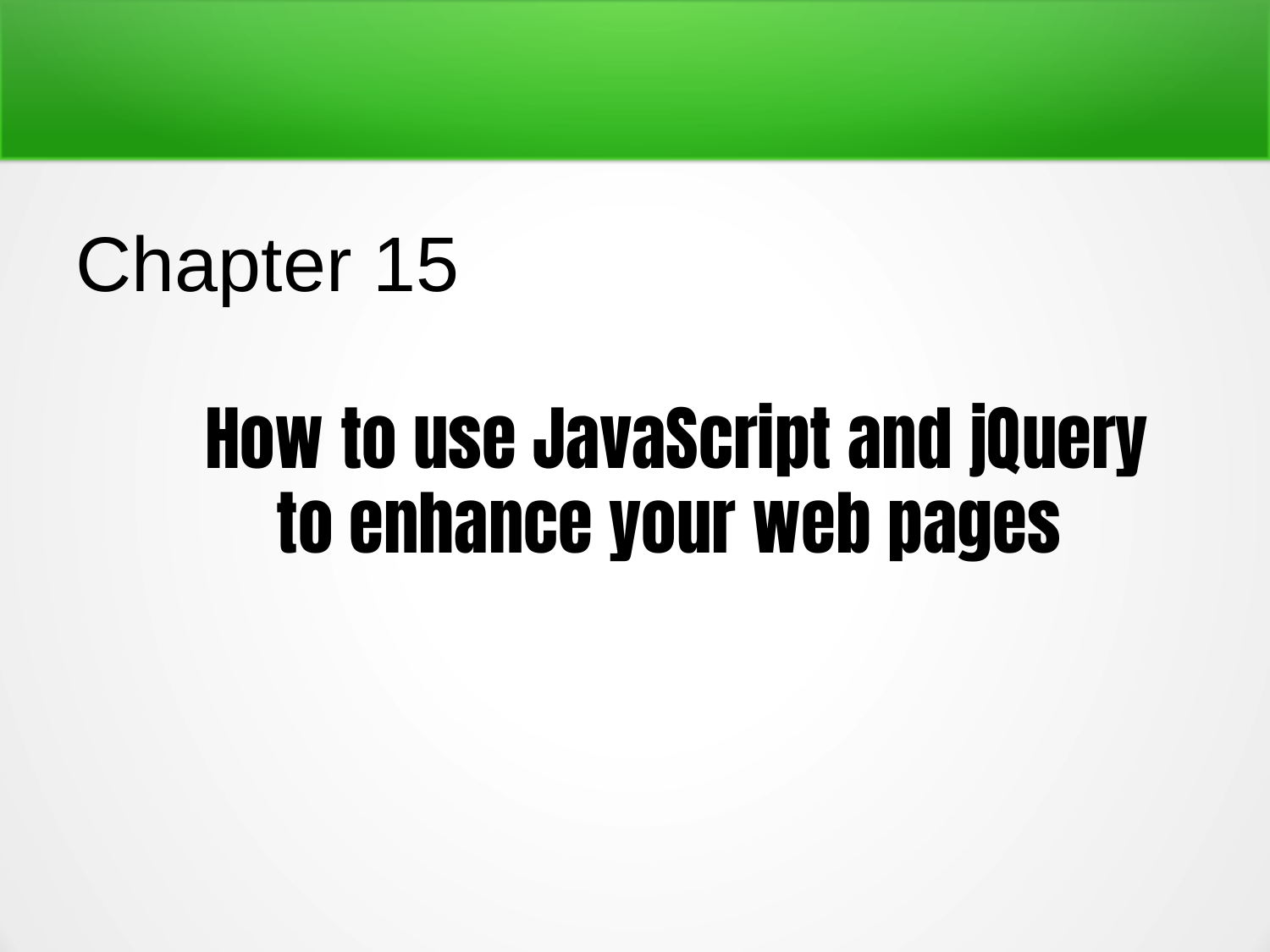

Chapter 15
How to use JavaScript and jQuery to enhance your web pages